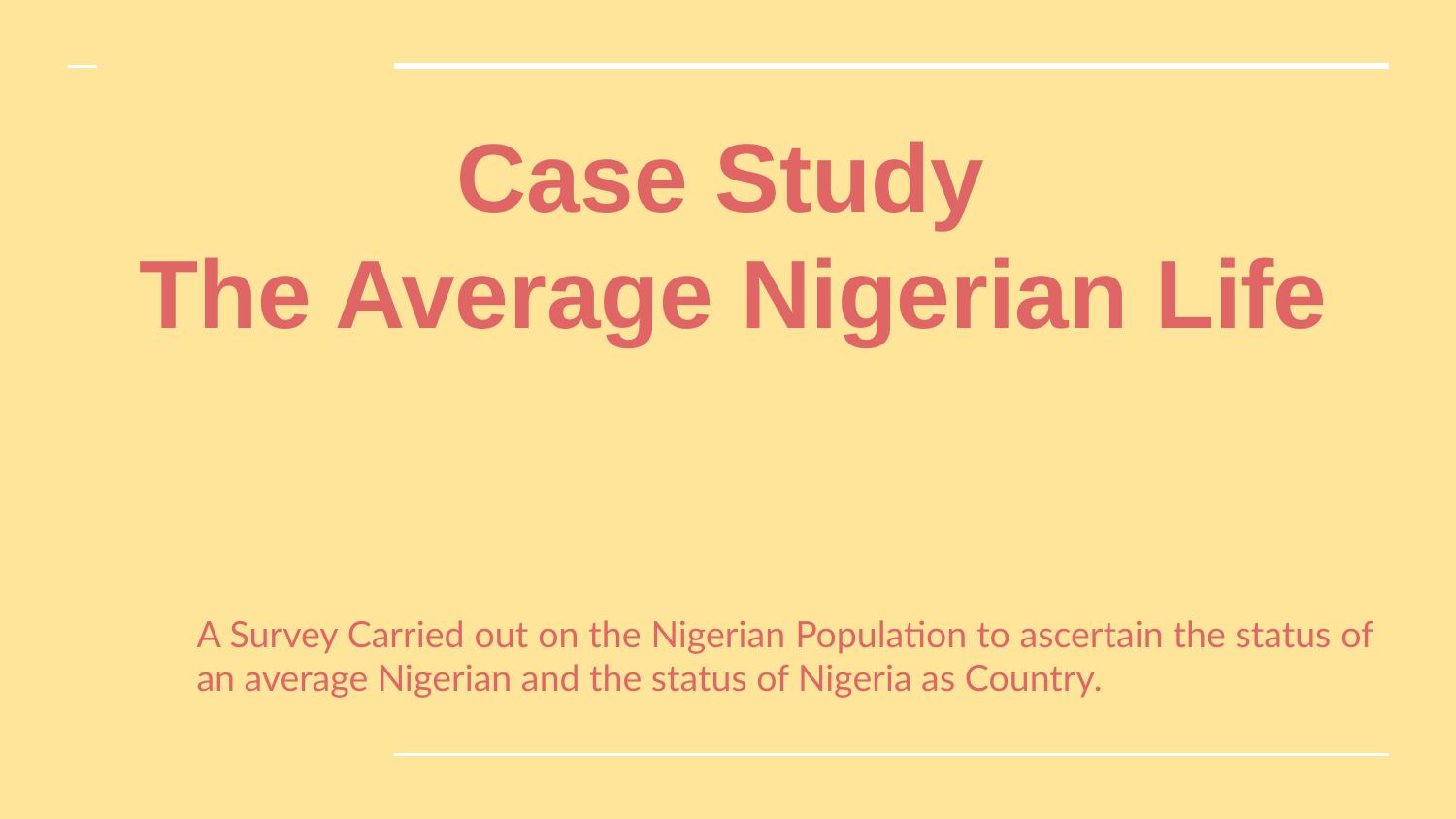

# Case Study
The Average Nigerian Life
A Survey Carried out on the Nigerian Population to ascertain the status of an average Nigerian and the status of Nigeria as Country.